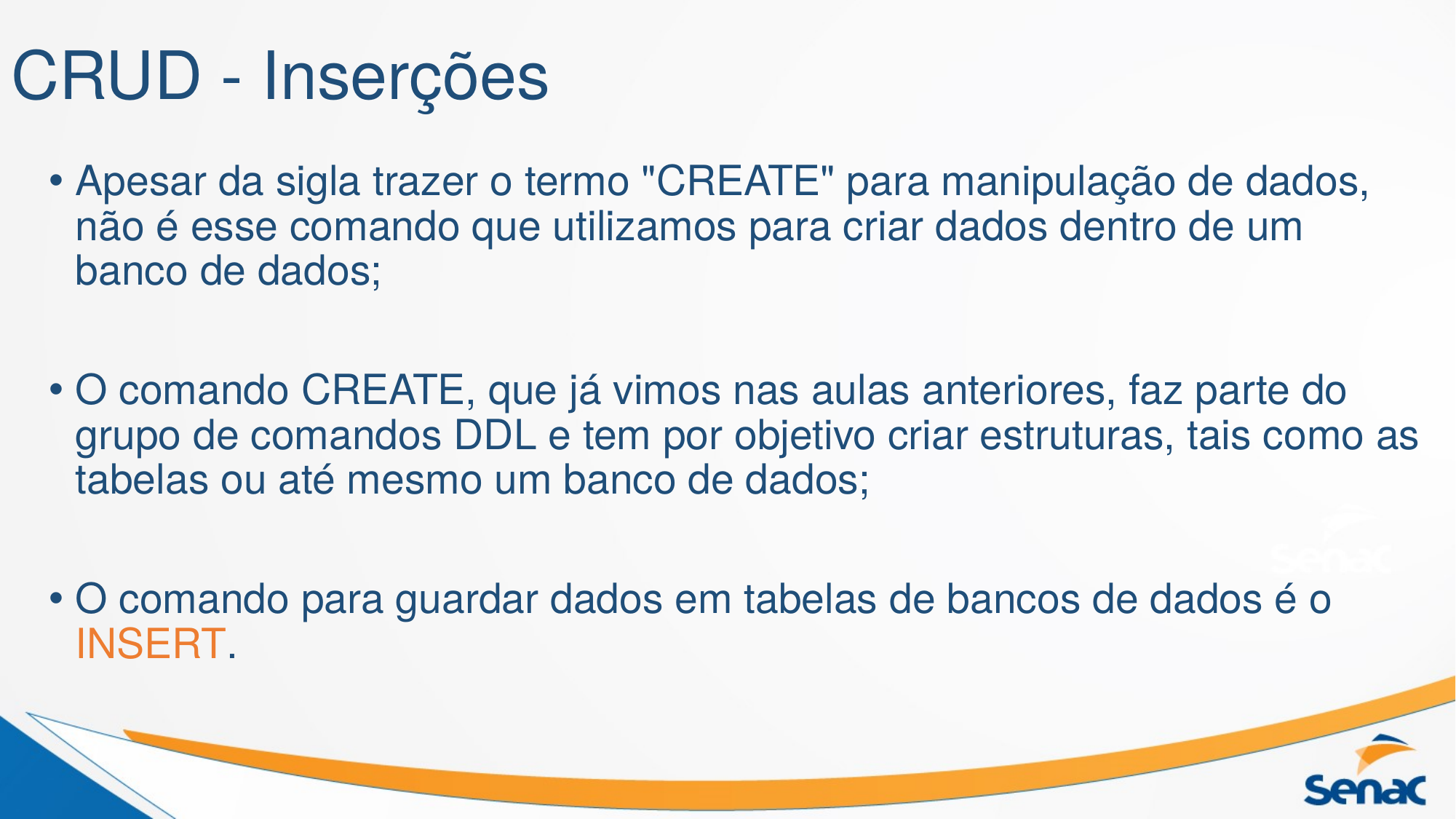

# CRUD - Inserções
Apesar da sigla trazer o termo "CREATE" para manipulação de dados, não é esse comando que utilizamos para criar dados dentro de um banco de dados;

O comando CREATE, que já vimos nas aulas anteriores, faz parte do grupo de comandos DDL e tem por objetivo criar estruturas, tais como as tabelas ou até mesmo um banco de dados;

O comando para guardar dados em tabelas de bancos de dados é o INSERT.